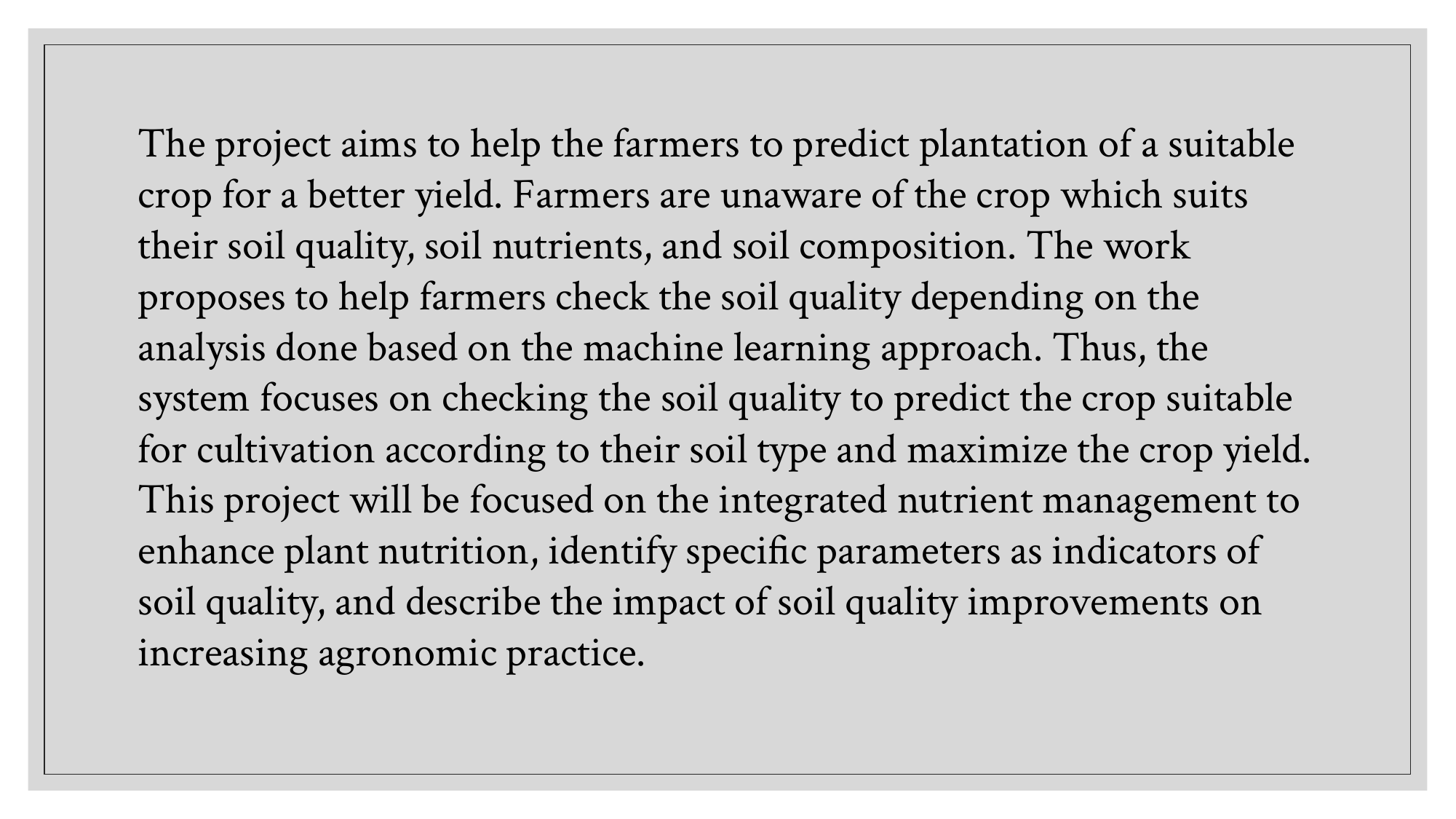

The project aims to help the farmers to predict plantation of a suitable crop for a better yield. Farmers are unaware of the crop which suits their soil quality, soil nutrients, and soil composition. The work proposes to help farmers check the soil quality depending on the analysis done based on the machine learning approach. Thus, the system focuses on checking the soil quality to predict the crop suitable for cultivation according to their soil type and maximize the crop yield. This project will be focused on the integrated nutrient management to enhance plant nutrition, identify specific parameters as indicators of soil quality, and describe the impact of soil quality improvements on increasing agronomic practice.